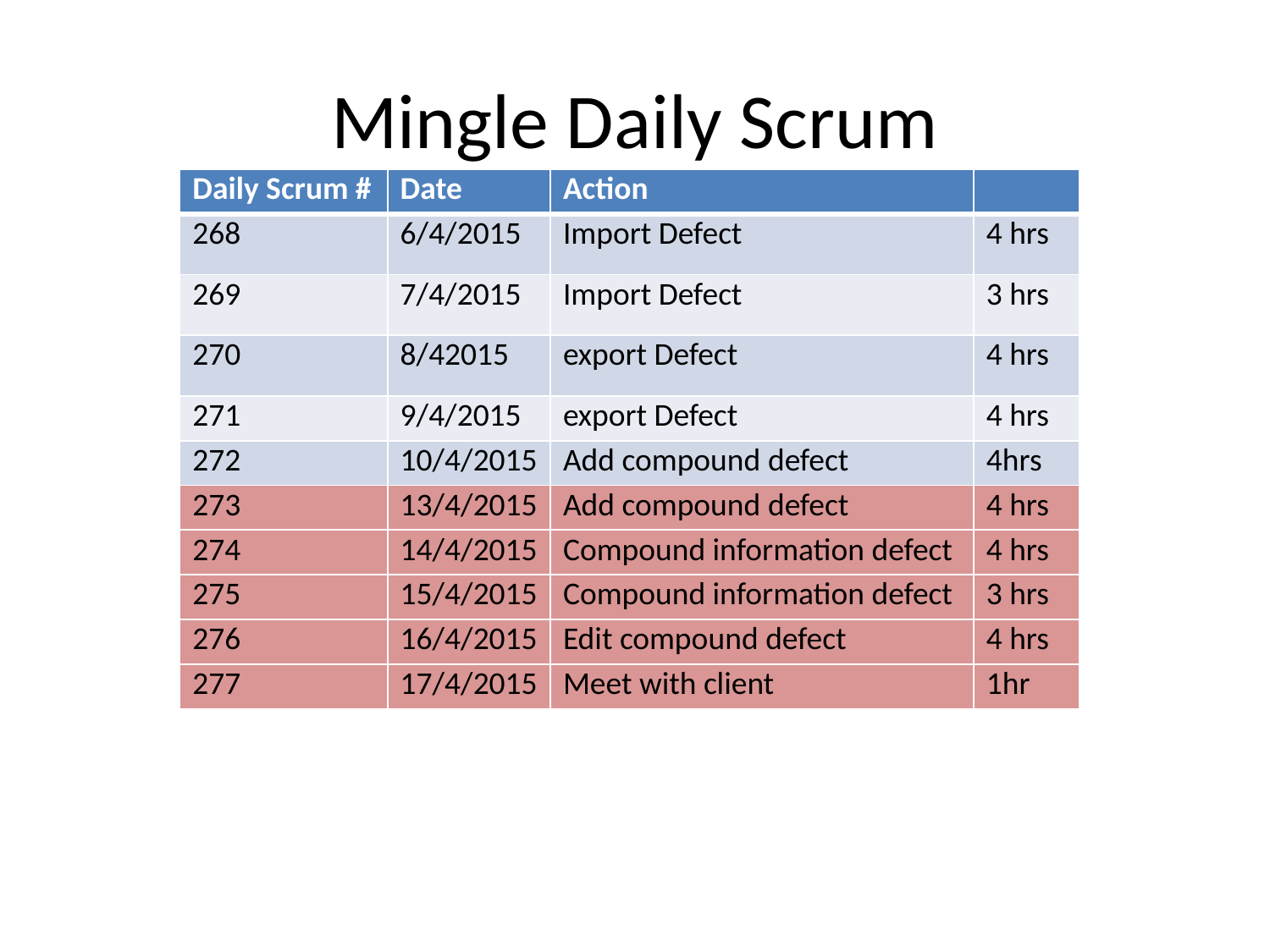

# Mingle Daily Scrum
| Daily Scrum # | Date | Action |  |
| --- | --- | --- | --- |
| 268 | 6/4/2015 | Import Defect | 4 hrs |
| 269 | 7/4/2015 | Import Defect | 3 hrs |
| 270 | 8/42015 | export Defect | 4 hrs |
| 271 | 9/4/2015 | export Defect | 4 hrs |
| 272 | 10/4/2015 | Add compound defect | 4hrs |
| 273 | 13/4/2015 | Add compound defect | 4 hrs |
| 274 | 14/4/2015 | Compound information defect | 4 hrs |
| 275 | 15/4/2015 | Compound information defect | 3 hrs |
| 276 | 16/4/2015 | Edit compound defect | 4 hrs |
| 277 | 17/4/2015 | Meet with client | 1hr |